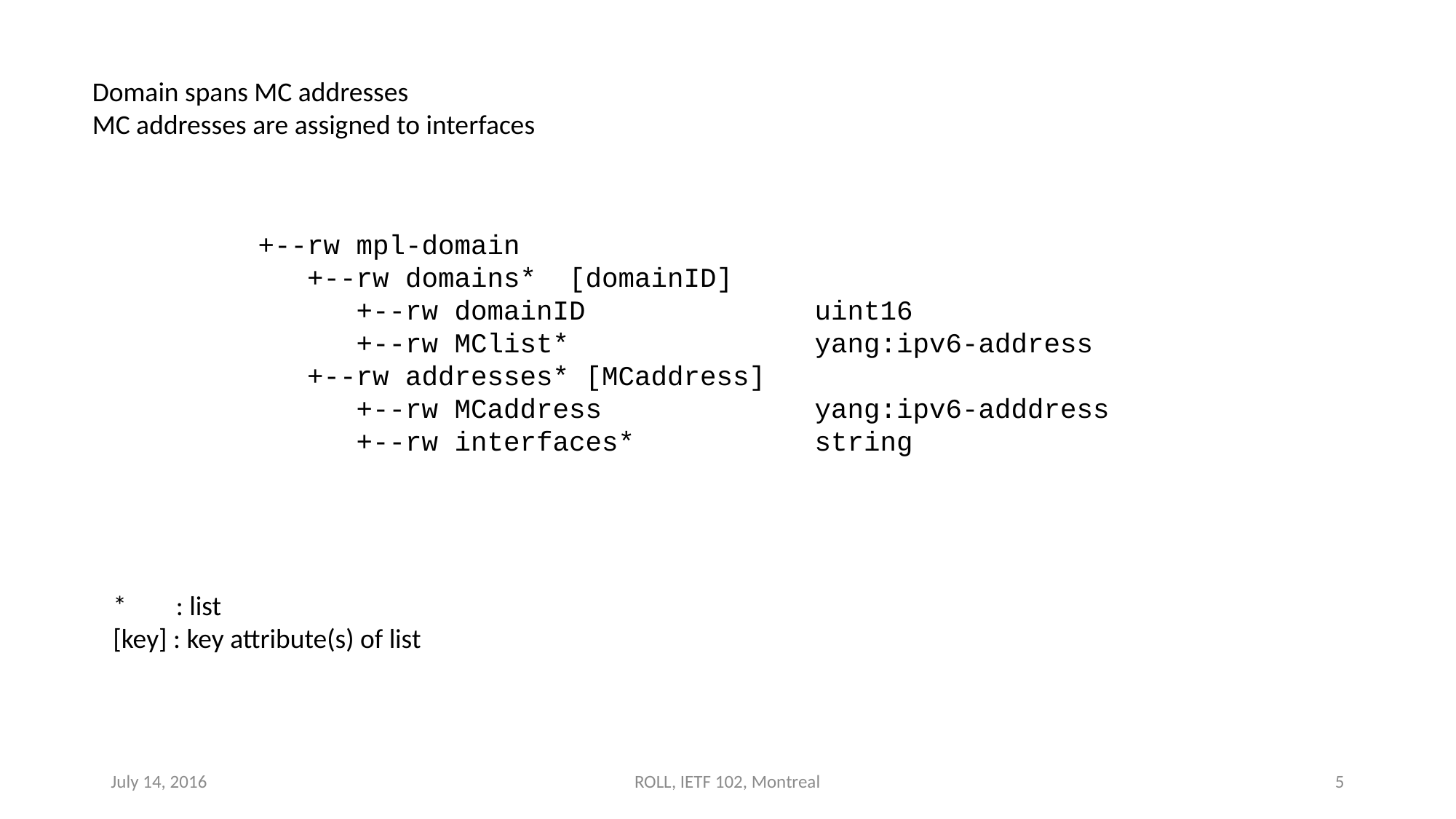

Domain spans MC addresses
MC addresses are assigned to interfaces
         +--rw mpl-domain
            +--rw domains*  [domainID]
               +--rw domainID              uint16
               +--rw MClist*               yang:ipv6-address
            +--rw addresses* [MCaddress]
               +--rw MCaddress             yang:ipv6-adddress
               +--rw interfaces*           string
*        : list
[key] : key attribute(s) of list
July 14, 2016
ROLL, IETF 102, Montreal
5